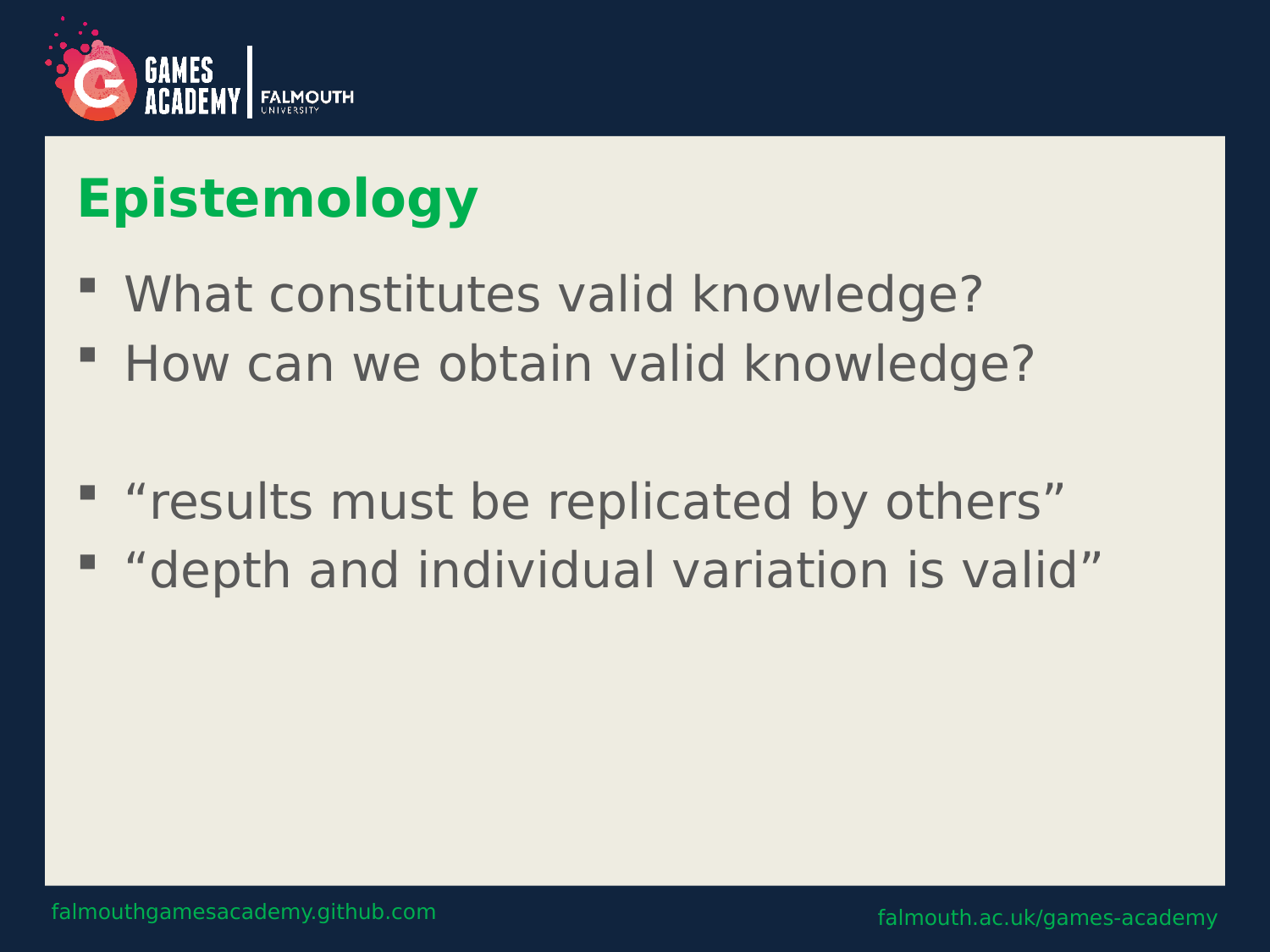

# Epistemology
What constitutes valid knowledge?
How can we obtain valid knowledge?

“results must be replicated by others”
“depth and individual variation is valid”